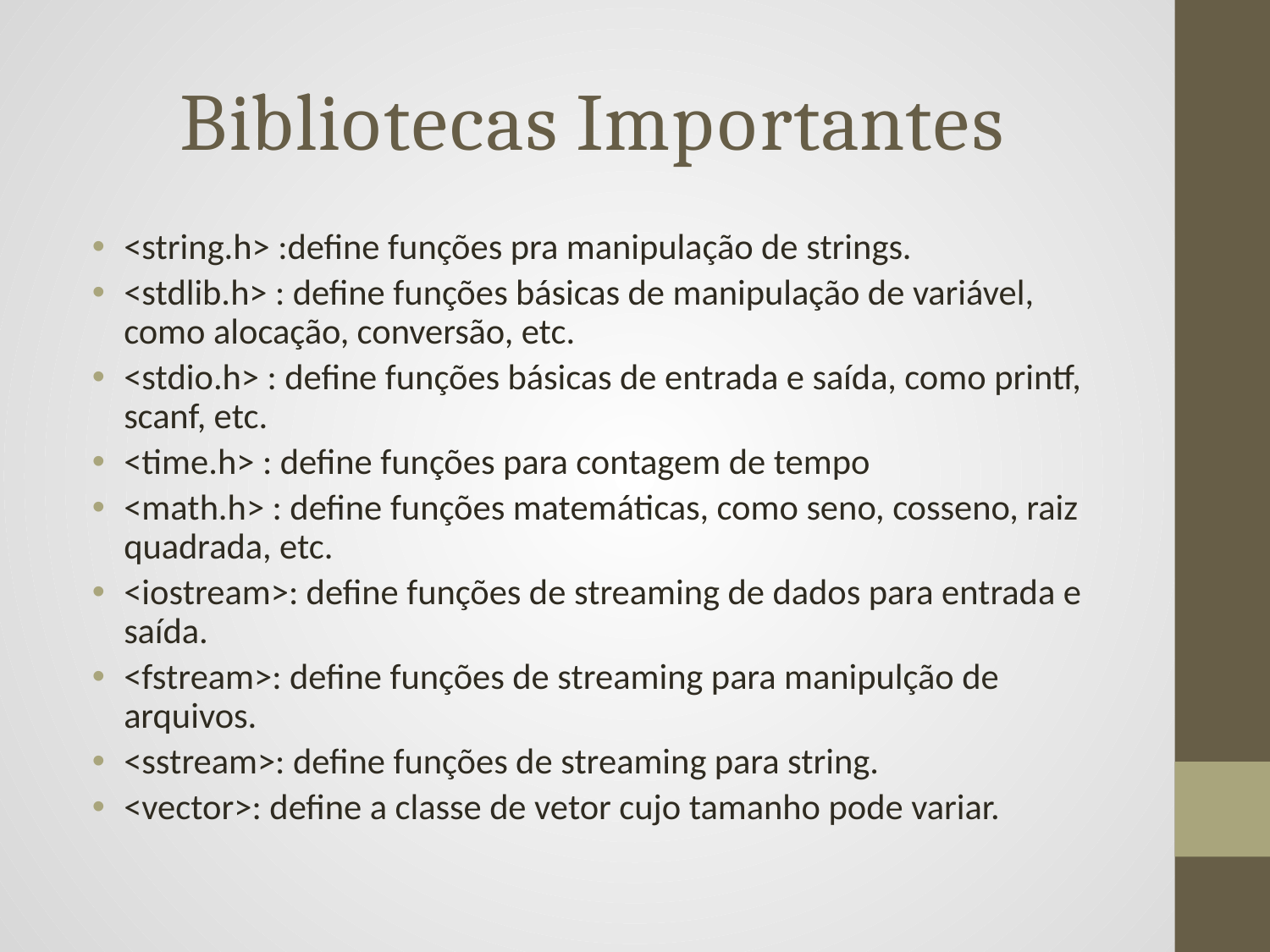

# Bibliotecas Importantes
<string.h> :define funções pra manipulação de strings.
<stdlib.h> : define funções básicas de manipulação de variável, como alocação, conversão, etc.
<stdio.h> : define funções básicas de entrada e saída, como printf, scanf, etc.
<time.h> : define funções para contagem de tempo
<math.h> : define funções matemáticas, como seno, cosseno, raiz quadrada, etc.
<iostream>: define funções de streaming de dados para entrada e saída.
<fstream>: define funções de streaming para manipulção de arquivos.
<sstream>: define funções de streaming para string.
<vector>: define a classe de vetor cujo tamanho pode variar.